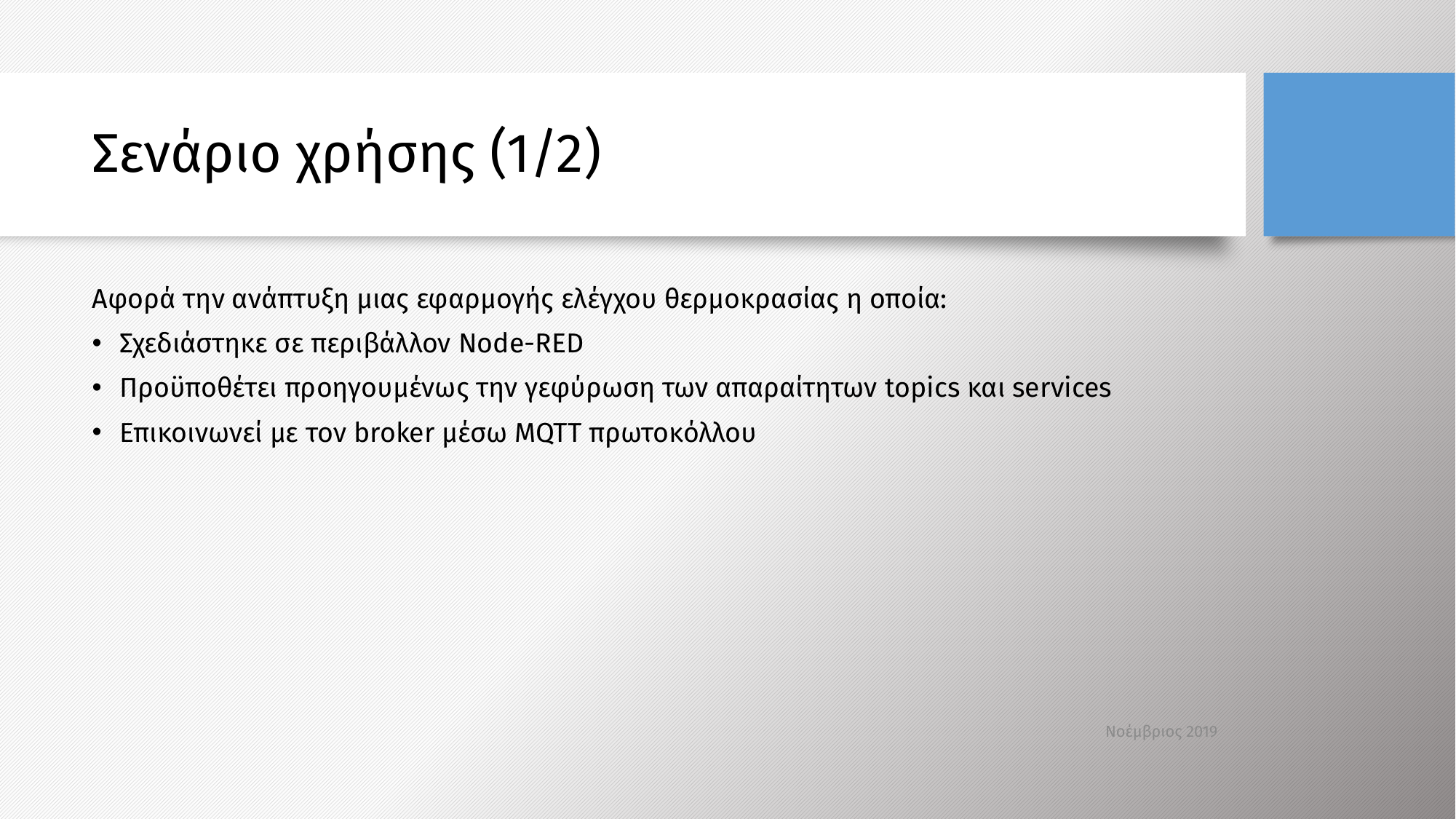

# Σενάριο χρήσης (1/2)
Αφορά την ανάπτυξη μιας εφαρμογής ελέγχου θερμοκρασίας η οποία:
Σχεδιάστηκε σε περιβάλλον Node-RED
Προϋποθέτει προηγουμένως την γεφύρωση των απαραίτητων topics και services
Επικοινωνεί με τον broker μέσω MQTT πρωτοκόλλου
Νοέμβριος 2019